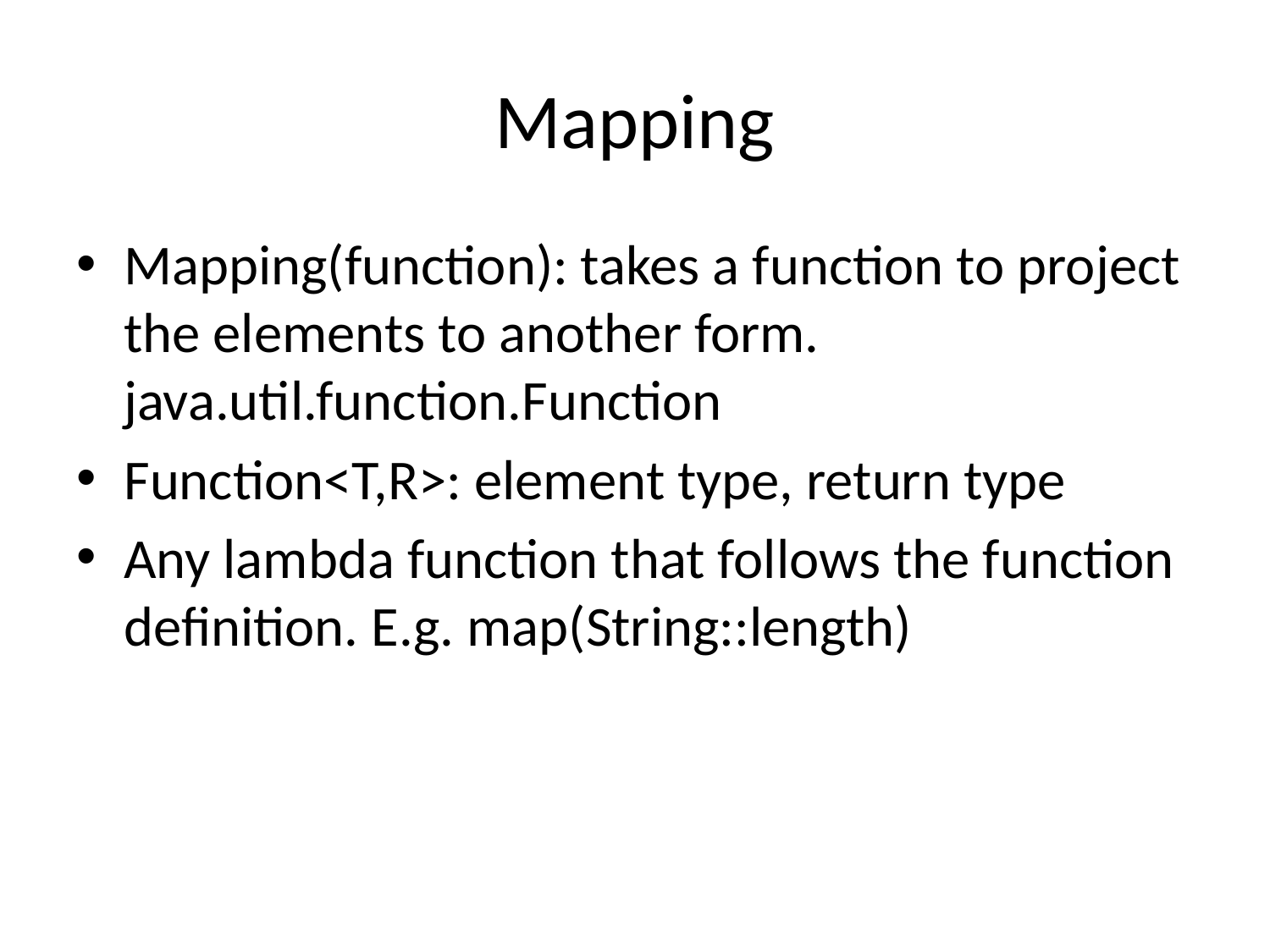

# Mapping
Mapping(function): takes a function to project the elements to another form. java.util.function.Function
Function<T,R>: element type, return type
Any lambda function that follows the function definition. E.g. map(String::length)